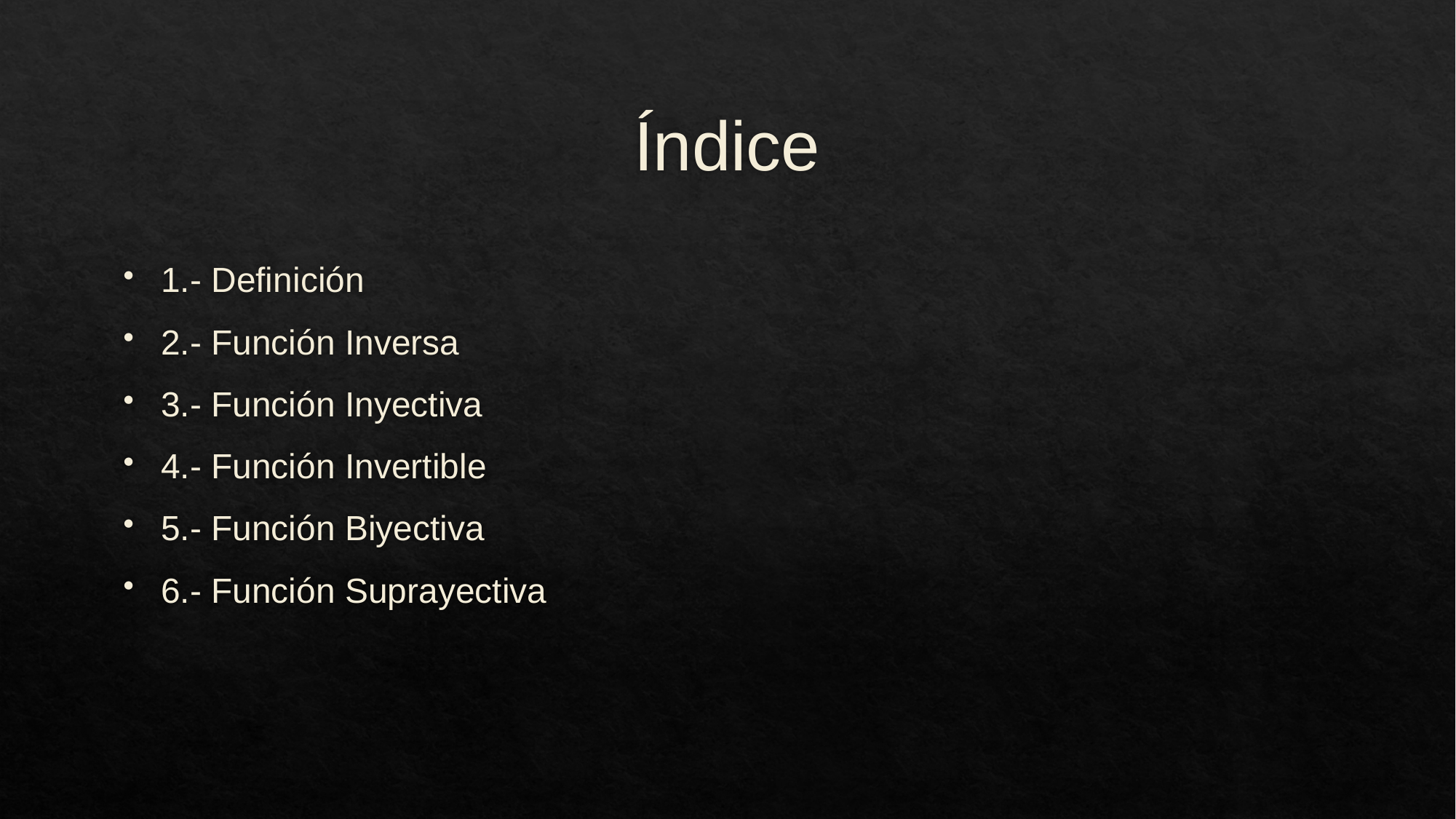

# Índice
1.- Definición
2.- Función Inversa
3.- Función Inyectiva
4.- Función Invertible
5.- Función Biyectiva
6.- Función Suprayectiva